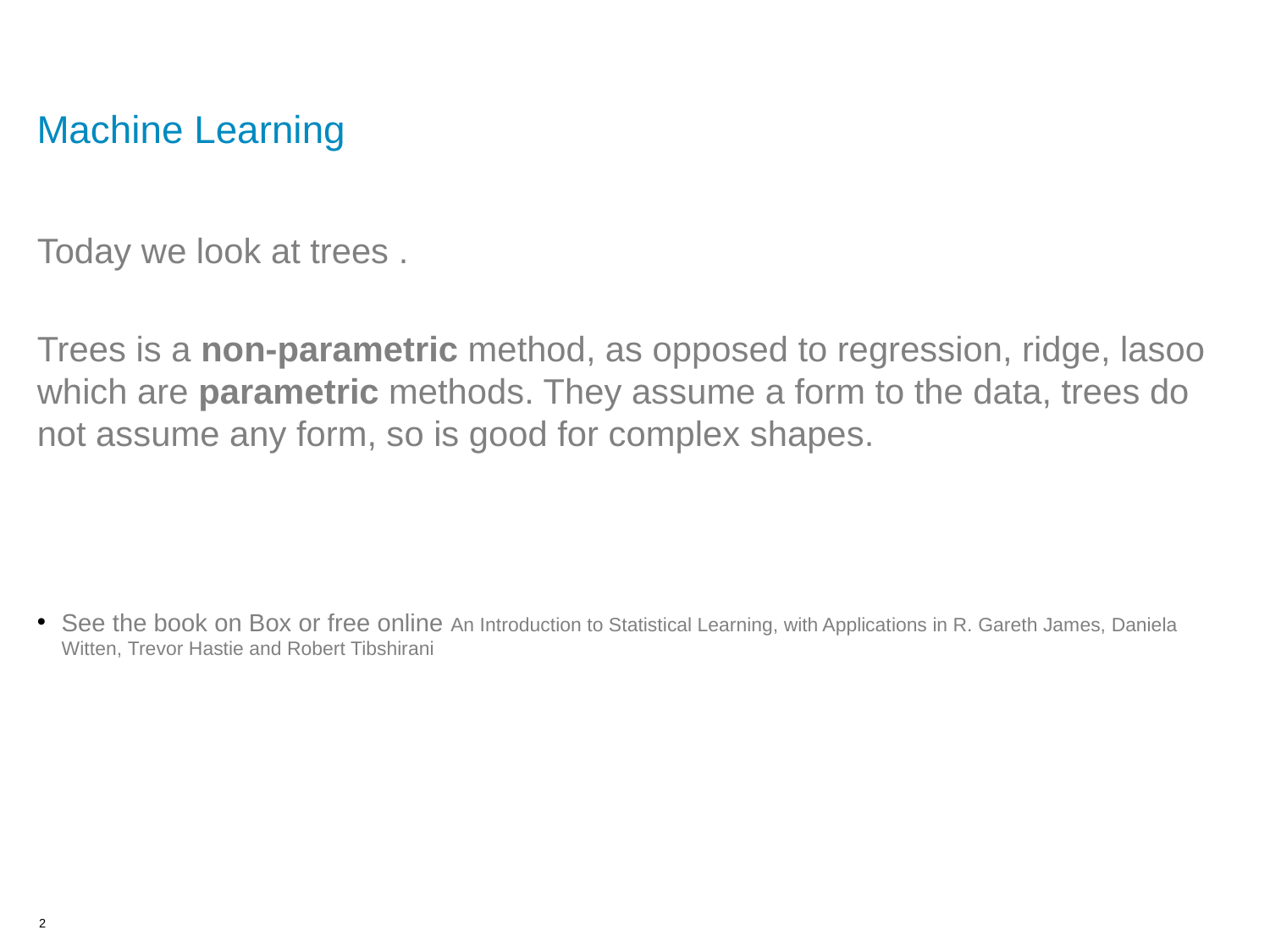

# Machine Learning
Today we look at trees .

Trees is a non-parametric method, as opposed to regression, ridge, lasoo which are parametric methods. They assume a form to the data, trees do not assume any form, so is good for complex shapes.

See the book on Box or free online An Introduction to Statistical Learning, with Applications in R. Gareth James, Daniela Witten, Trevor Hastie and Robert Tibshirani